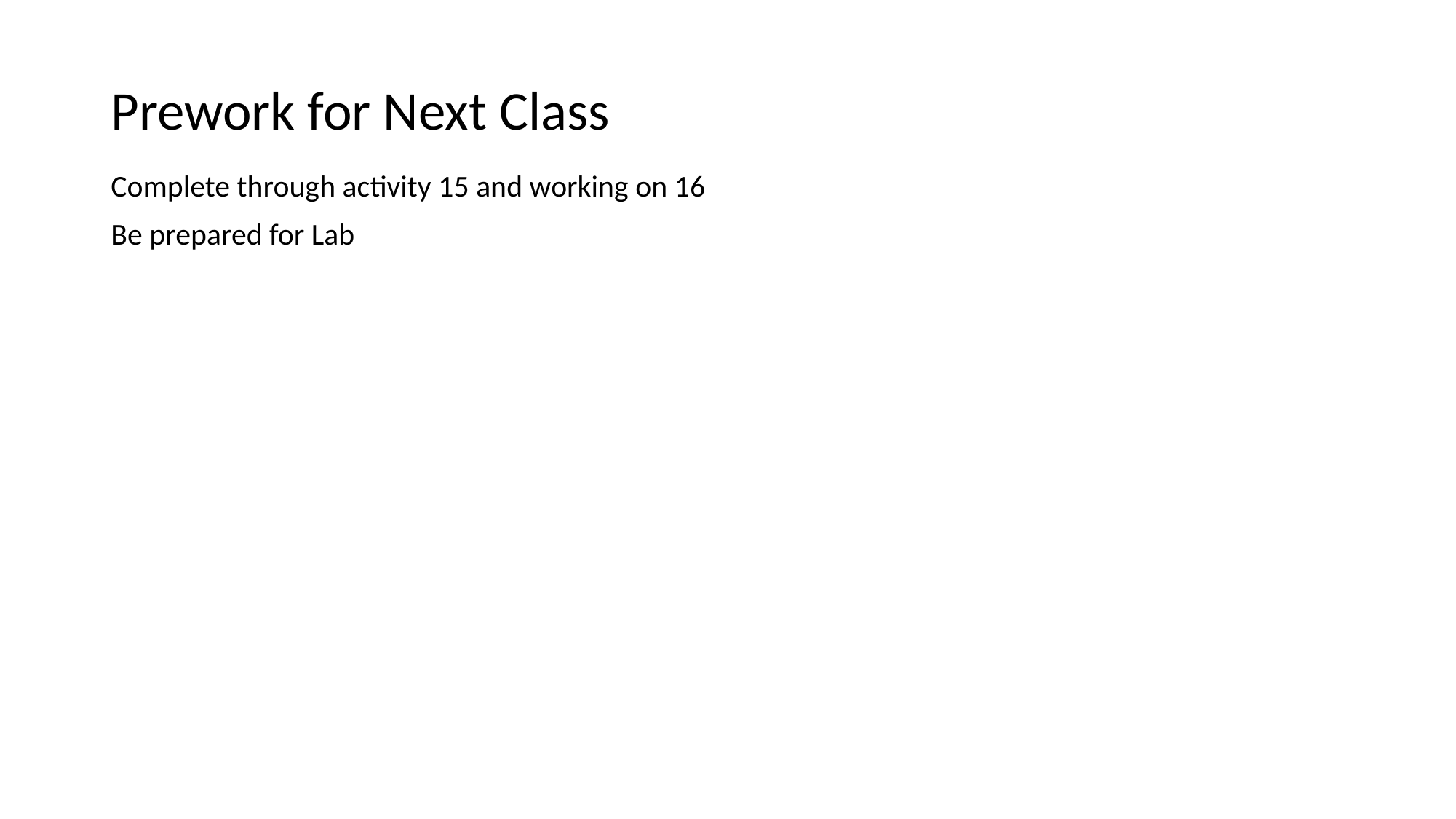

# Prework for Next Class
Complete through activity 15 and working on 16
Be prepared for Lab